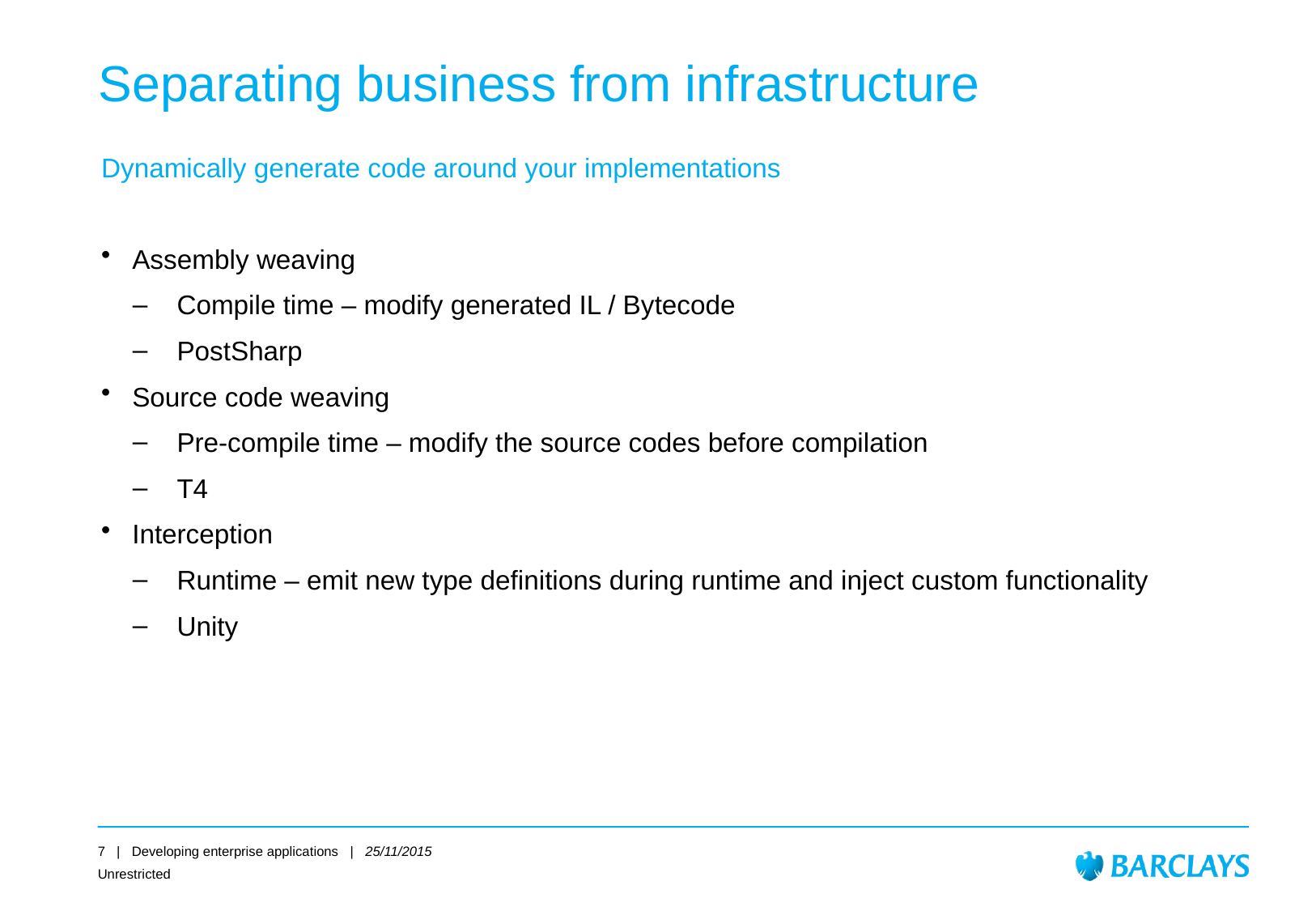

# Separating business from infrastructure
Dynamically generate code around your implementations

Assembly weaving
Compile time – modify generated IL / Bytecode
PostSharp
Source code weaving
Pre-compile time – modify the source codes before compilation
T4
Interception
Runtime – emit new type definitions during runtime and inject custom functionality
Unity